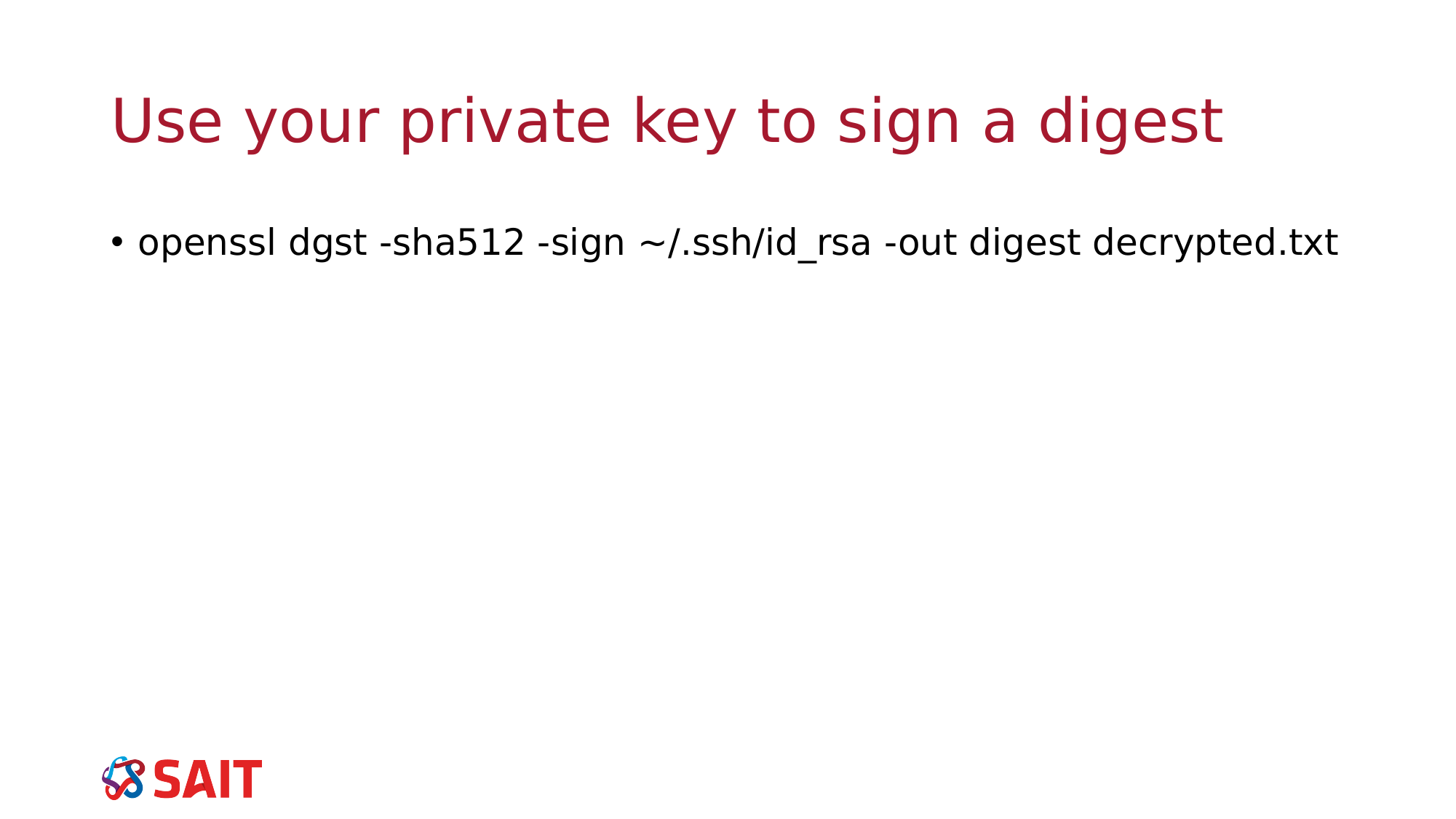

# Use your private key to sign a digest
openssl dgst -sha512 -sign ~/.ssh/id_rsa -out digest decrypted.txt